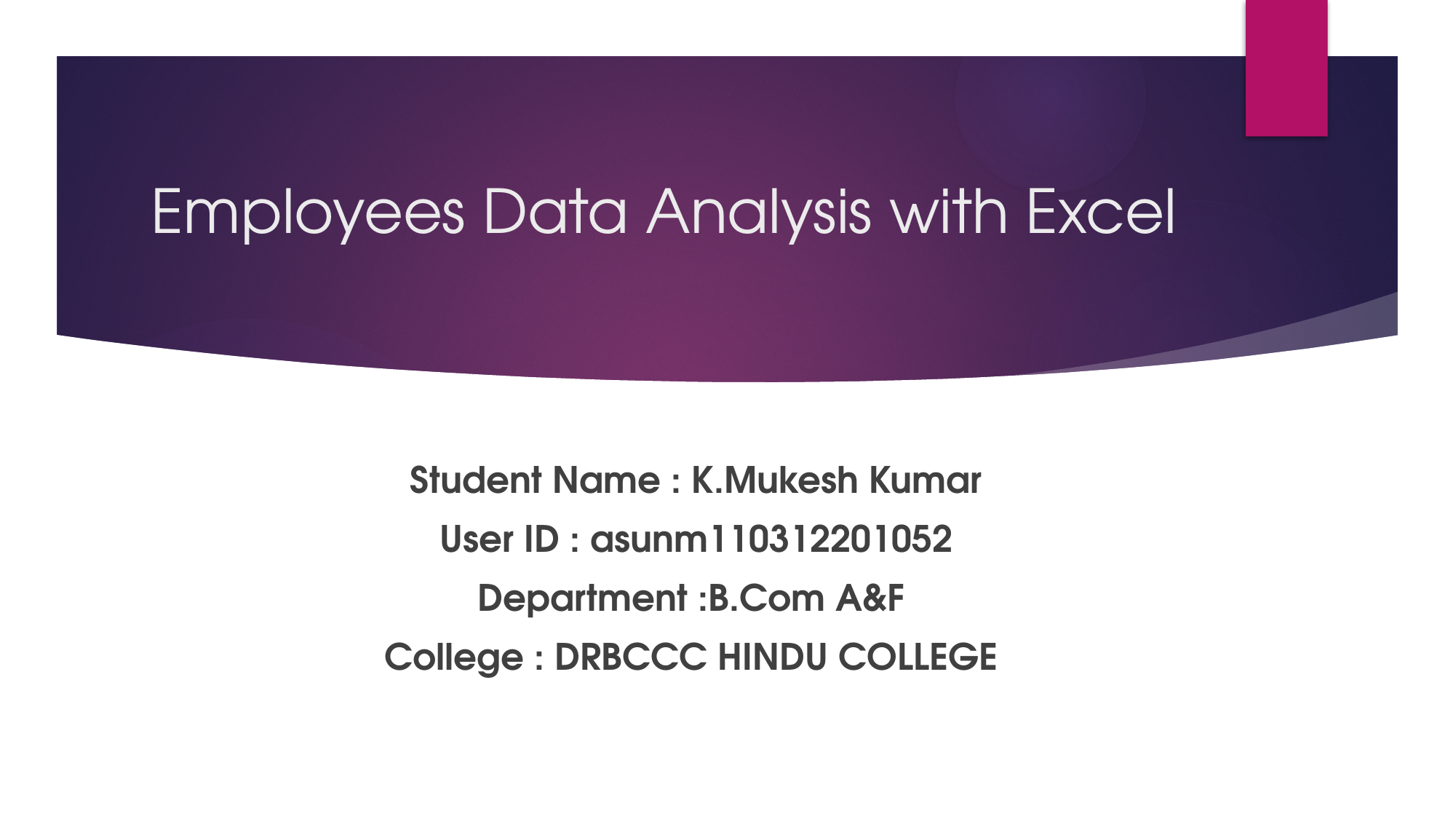

# Employees Data Analysis with Excel
Student Name : K.Mukesh Kumar
User ID : asunm110312201052
Department :B.Com A&F
College : DRBCCC HINDU COLLEGE